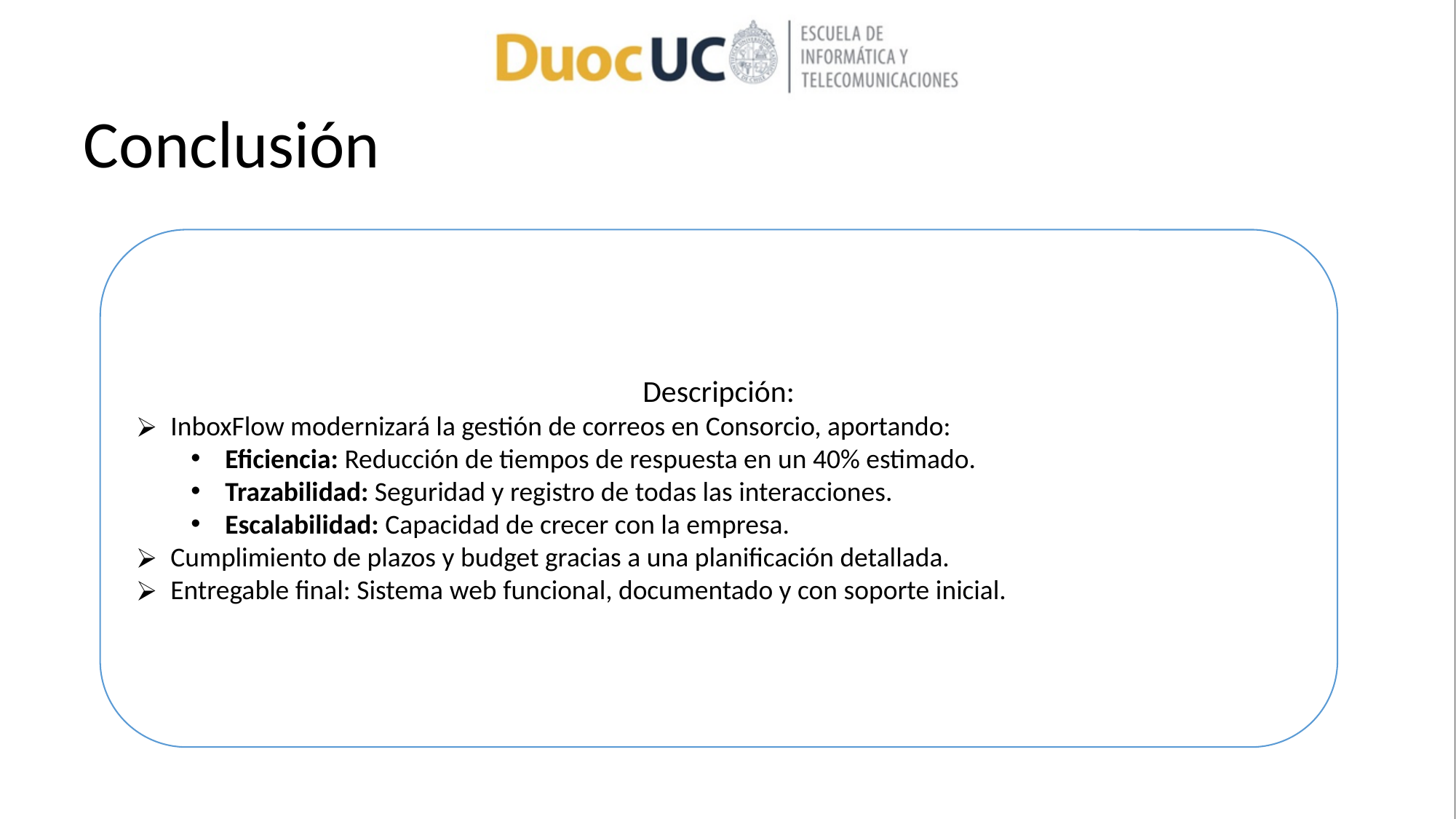

Conclusión
Descripción:
InboxFlow modernizará la gestión de correos en Consorcio, aportando:
Eficiencia: Reducción de tiempos de respuesta en un 40% estimado.
Trazabilidad: Seguridad y registro de todas las interacciones.
Escalabilidad: Capacidad de crecer con la empresa.
Cumplimiento de plazos y budget gracias a una planificación detallada.
Entregable final: Sistema web funcional, documentado y con soporte inicial.